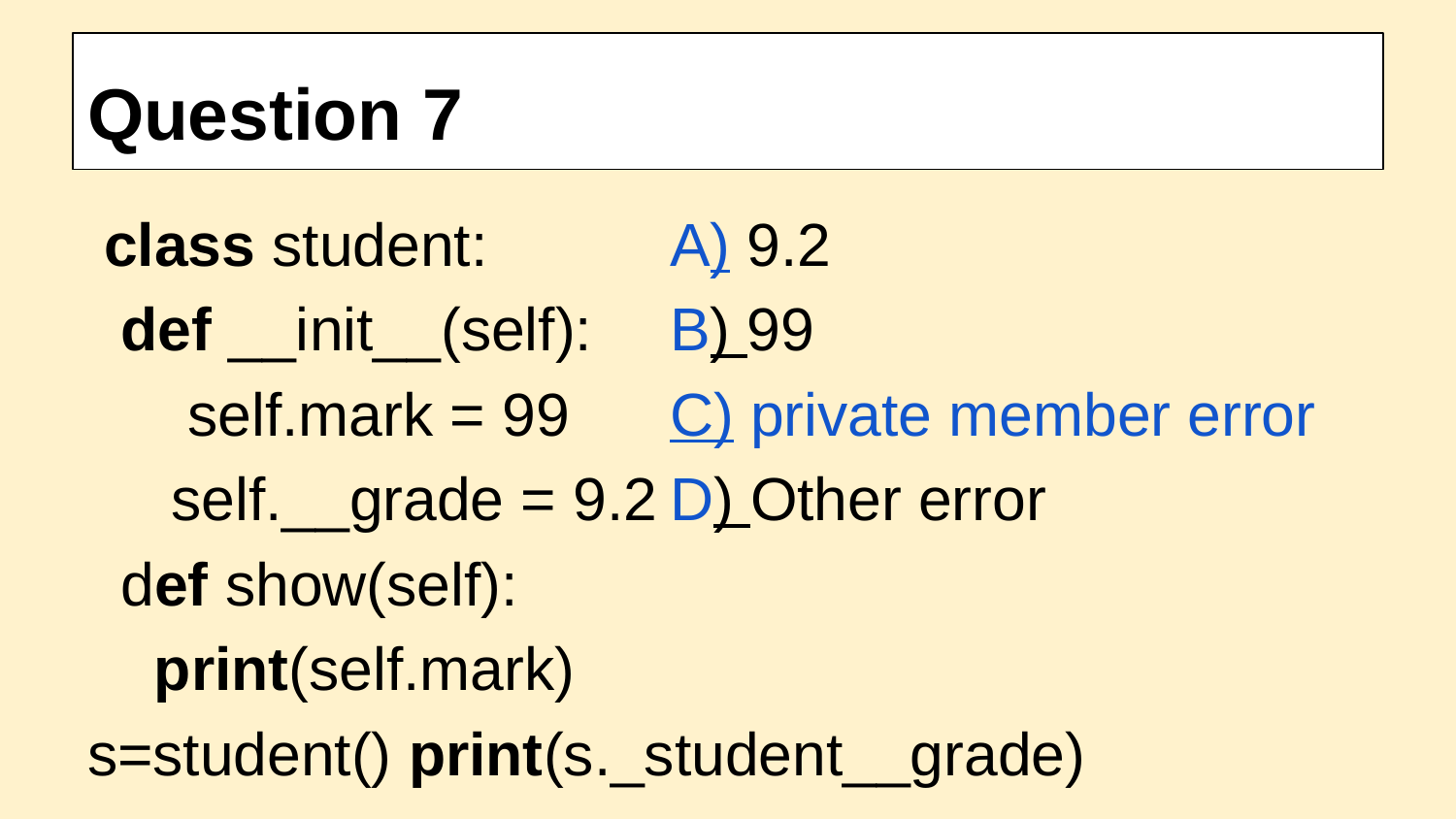

# Question 7
 class student:		A) 9.2
  def __init__(self):	B) 99
      self.mark = 99	C) private member error
     self.__grade = 9.2	D) Other error
  def show(self):
    print(self.mark)
s=student() print(s._student__grade)